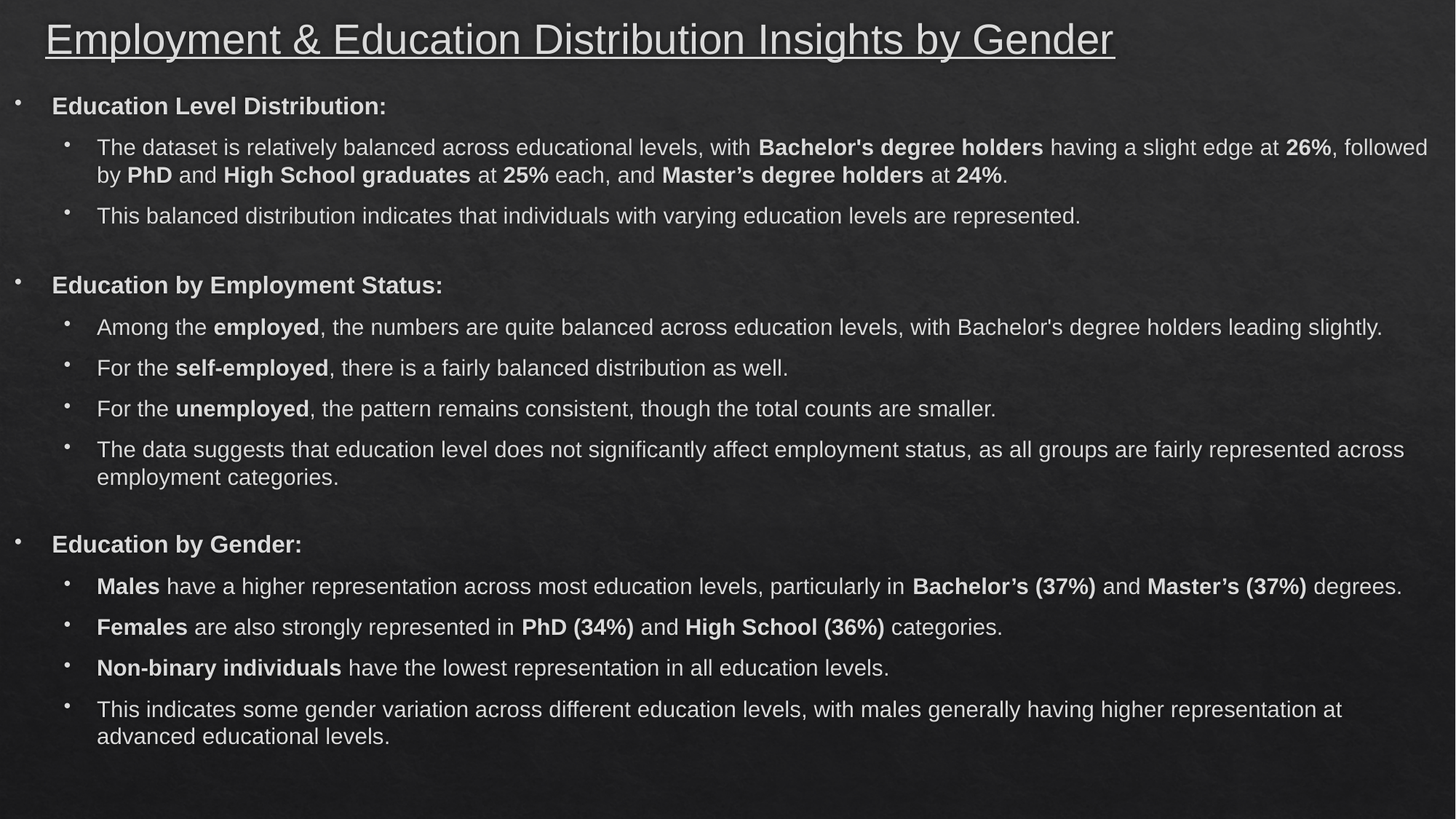

# Employment & Education Distribution Insights by Gender
Education Level Distribution:
The dataset is relatively balanced across educational levels, with Bachelor's degree holders having a slight edge at 26%, followed by PhD and High School graduates at 25% each, and Master’s degree holders at 24%.
This balanced distribution indicates that individuals with varying education levels are represented.
Education by Employment Status:
Among the employed, the numbers are quite balanced across education levels, with Bachelor's degree holders leading slightly.
For the self-employed, there is a fairly balanced distribution as well.
For the unemployed, the pattern remains consistent, though the total counts are smaller.
The data suggests that education level does not significantly affect employment status, as all groups are fairly represented across employment categories.
Education by Gender:
Males have a higher representation across most education levels, particularly in Bachelor’s (37%) and Master’s (37%) degrees.
Females are also strongly represented in PhD (34%) and High School (36%) categories.
Non-binary individuals have the lowest representation in all education levels.
This indicates some gender variation across different education levels, with males generally having higher representation at advanced educational levels.